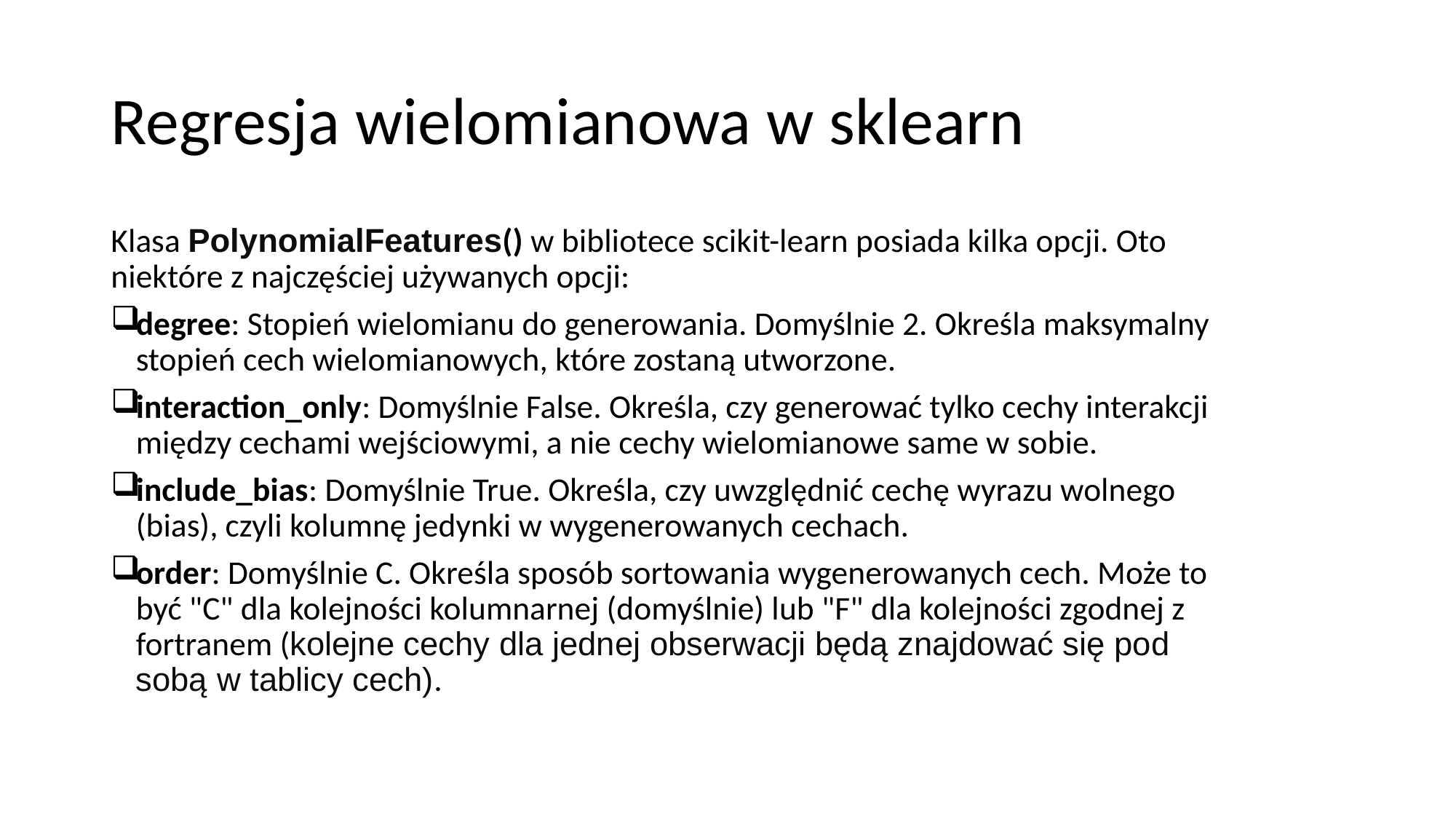

# Regresja wielomianowa w sklearn
Klasa PolynomialFeatures() w bibliotece scikit-learn posiada kilka opcji. Oto niektóre z najczęściej używanych opcji:
degree: Stopień wielomianu do generowania. Domyślnie 2. Określa maksymalny stopień cech wielomianowych, które zostaną utworzone.
interaction_only: Domyślnie False. Określa, czy generować tylko cechy interakcji między cechami wejściowymi, a nie cechy wielomianowe same w sobie.
include_bias: Domyślnie True. Określa, czy uwzględnić cechę wyrazu wolnego (bias), czyli kolumnę jedynki w wygenerowanych cechach.
order: Domyślnie C. Określa sposób sortowania wygenerowanych cech. Może to być "C" dla kolejności kolumnarnej (domyślnie) lub "F" dla kolejności zgodnej z fortranem (kolejne cechy dla jednej obserwacji będą znajdować się pod sobą w tablicy cech).